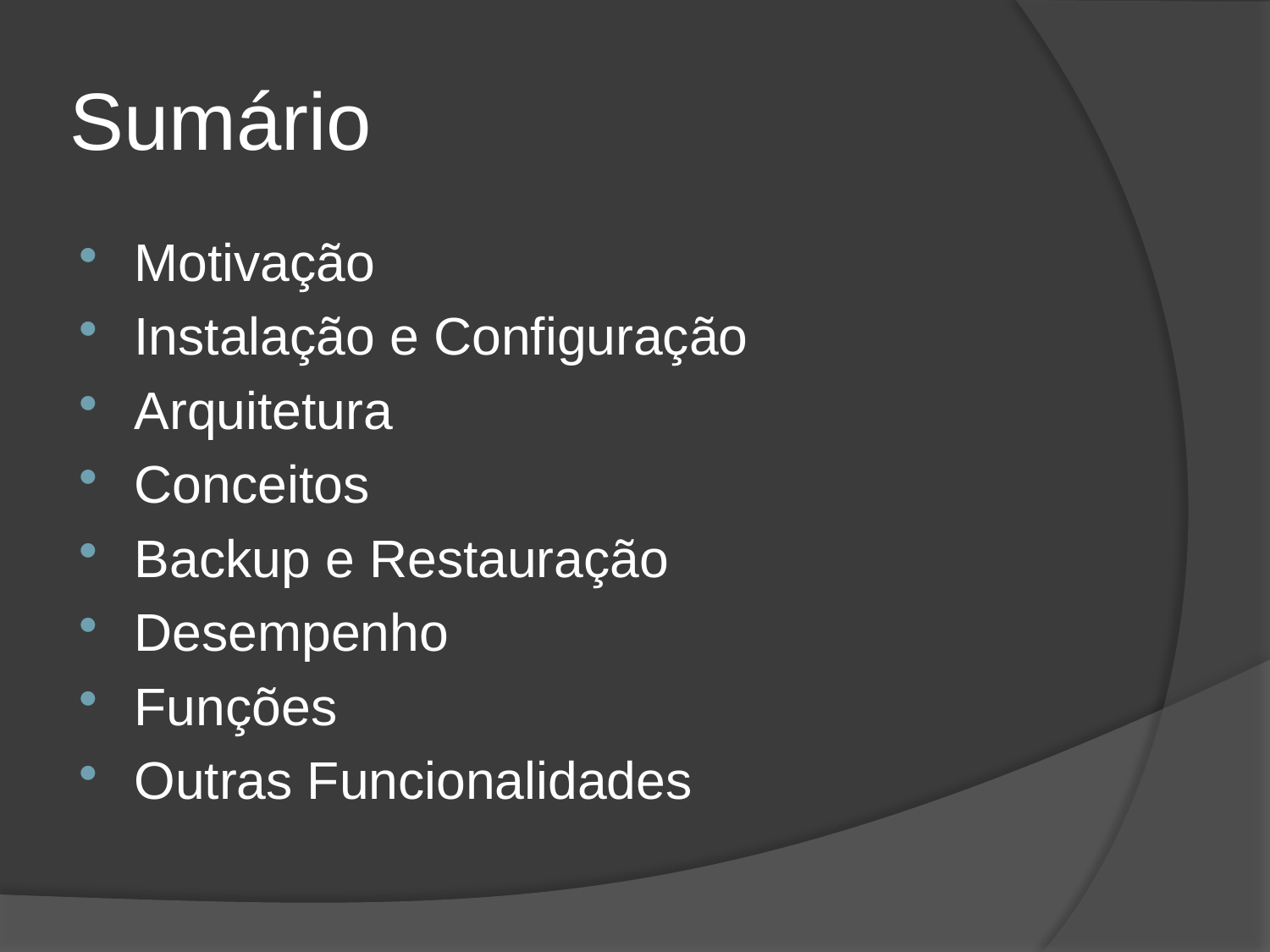

# Sumário
Motivação
Instalação e Configuração
Arquitetura
Conceitos
Backup e Restauração
Desempenho
Funções
Outras Funcionalidades